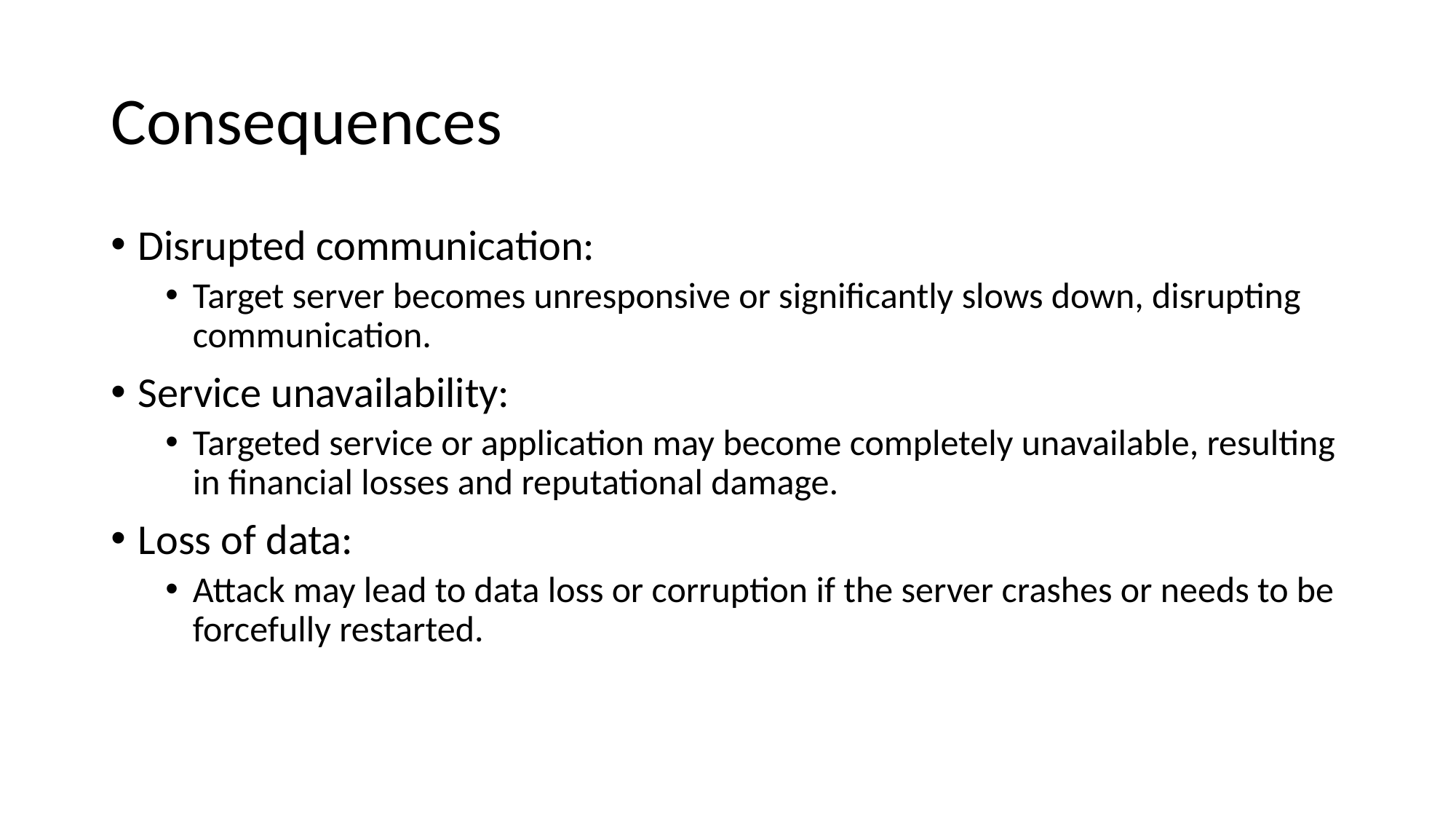

# Consequences
Disrupted communication:
Target server becomes unresponsive or significantly slows down, disrupting communication.
Service unavailability:
Targeted service or application may become completely unavailable, resulting in financial losses and reputational damage.
Loss of data:
Attack may lead to data loss or corruption if the server crashes or needs to be forcefully restarted.